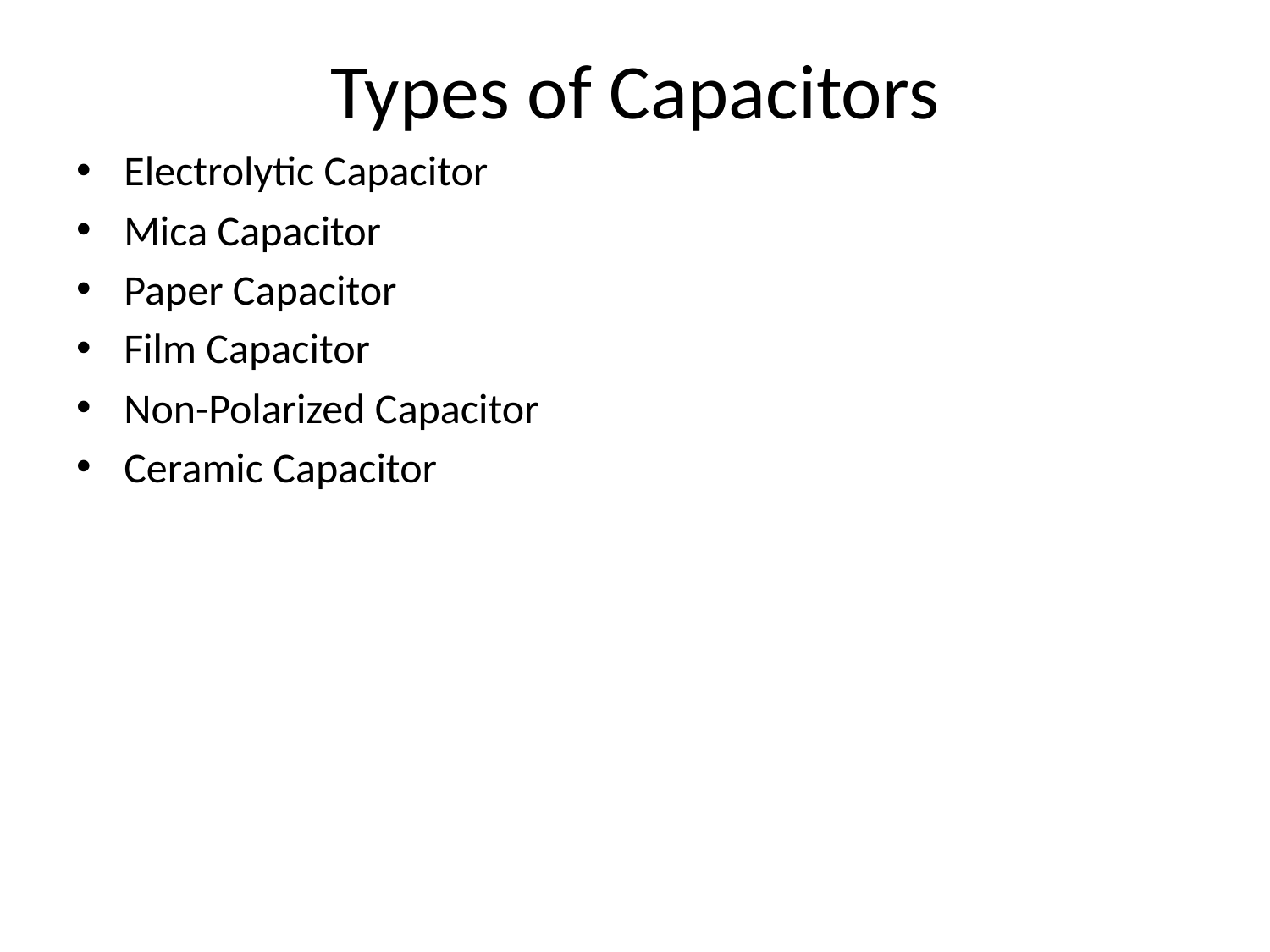

# Types of Capacitors
Electrolytic Capacitor
Mica Capacitor
Paper Capacitor
Film Capacitor
Non-Polarized Capacitor
Ceramic Capacitor